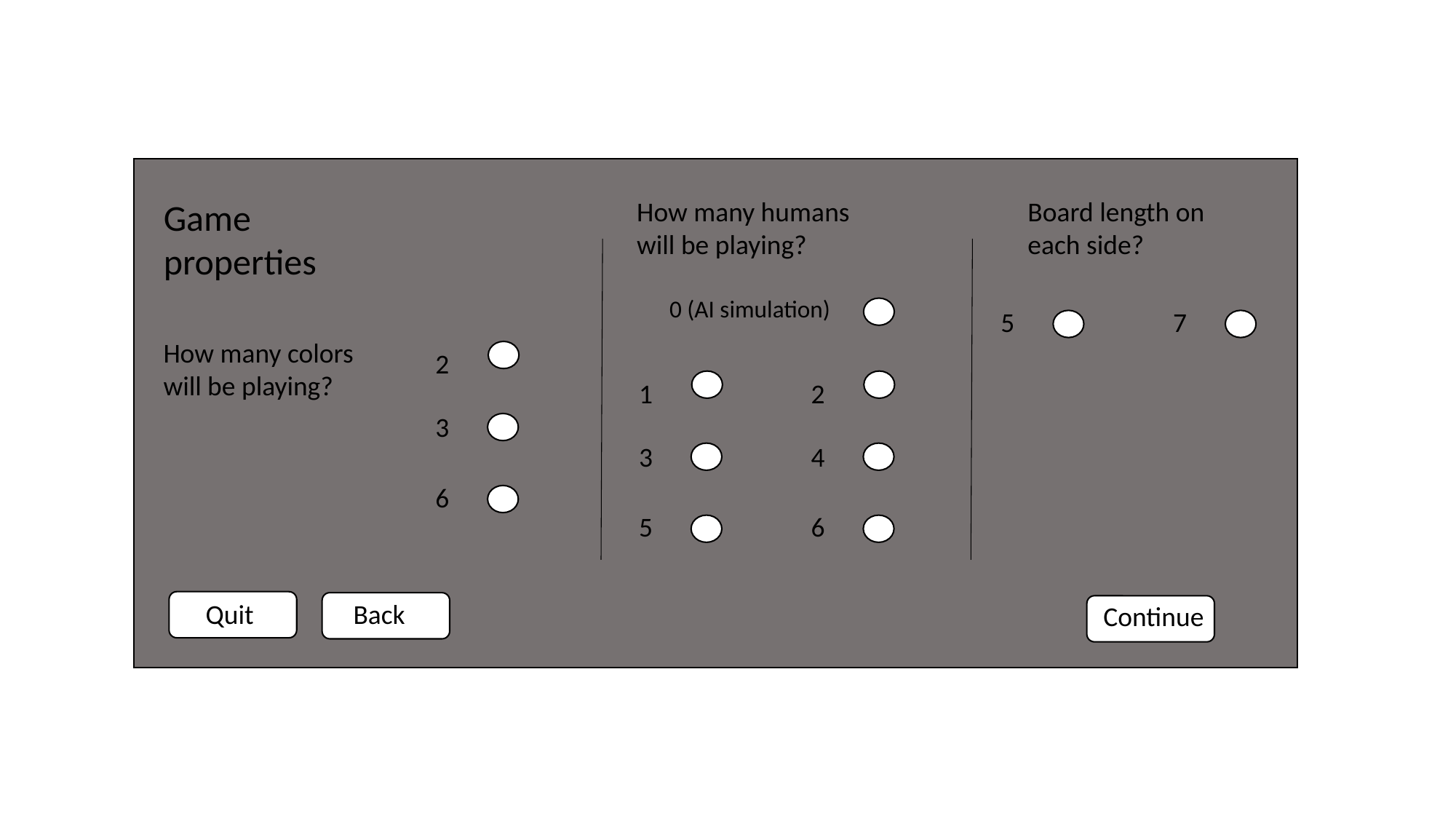

Game properties
How many humans will be playing?
Board length on each side?
0 (AI simulation)

5
7

How many colors will be playing?
2

1

2

3

3
4

6

5
6

Quit
Back

Continue